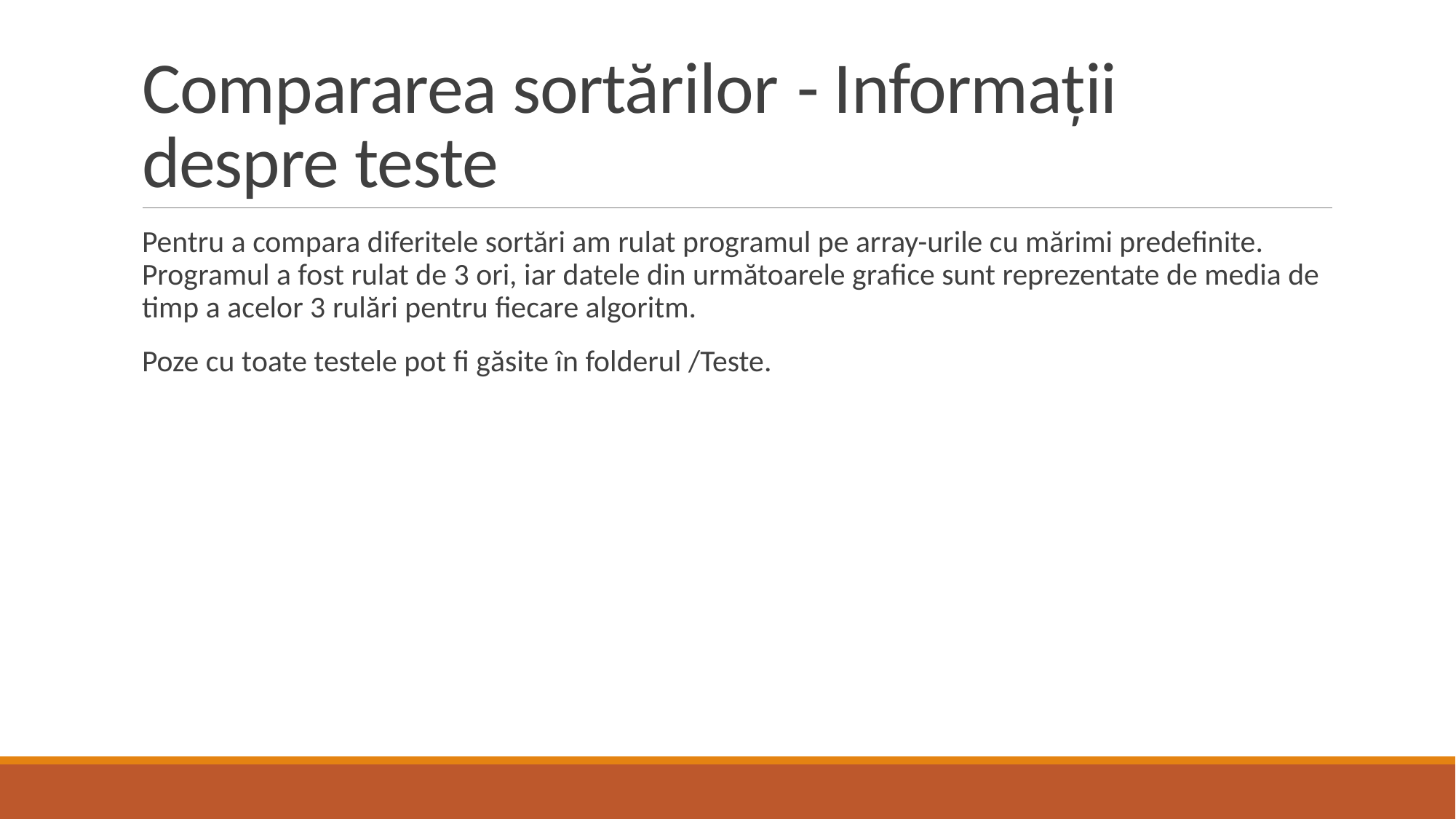

# Compararea sortărilor	- Informații despre teste
Pentru a compara diferitele sortări am rulat programul pe array-urile cu mărimi predefinite. Programul a fost rulat de 3 ori, iar datele din următoarele grafice sunt reprezentate de media de timp a acelor 3 rulări pentru fiecare algoritm.
Poze cu toate testele pot fi găsite în folderul /Teste.